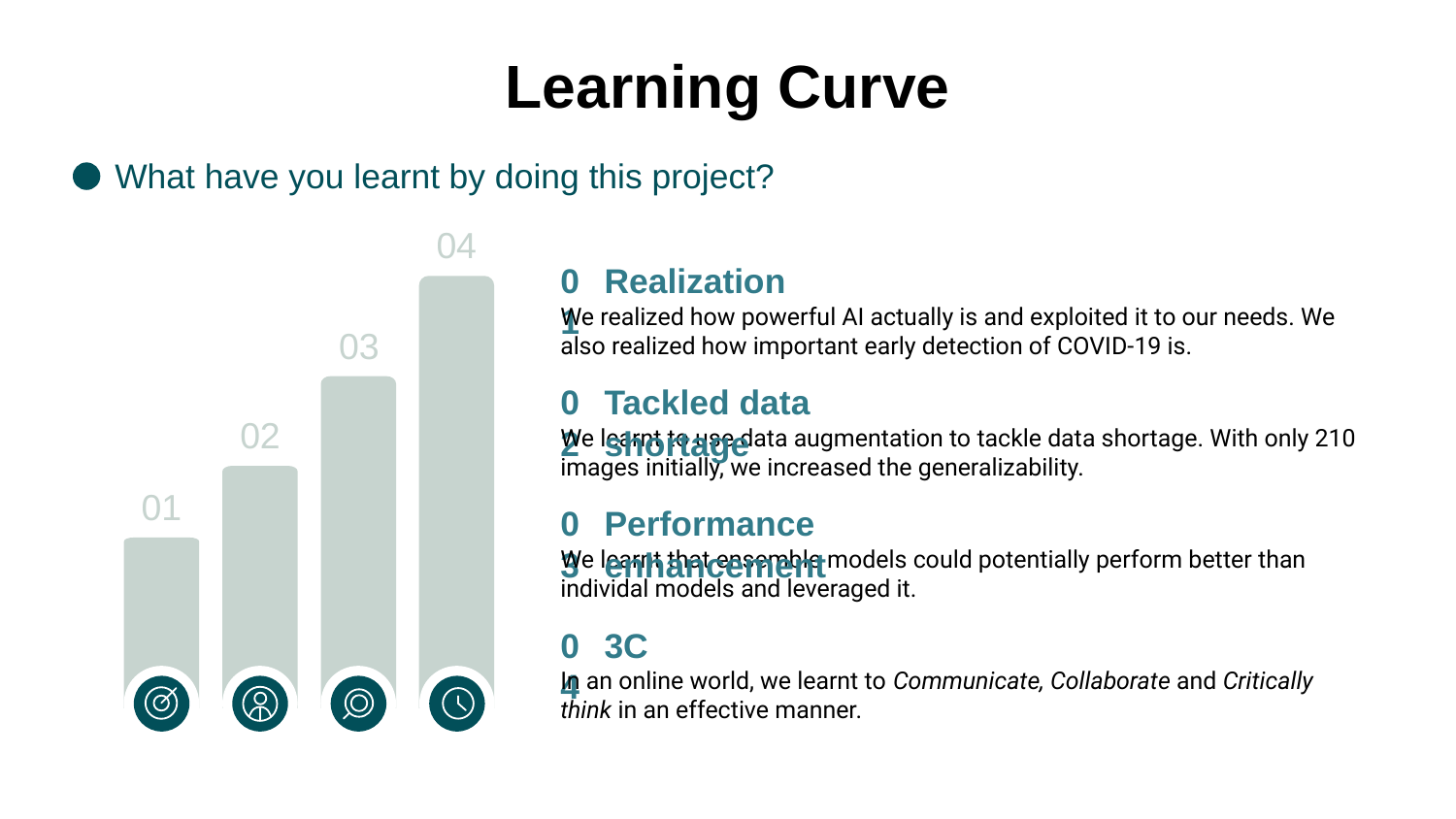

# Learning Curve
What have you learnt by doing this project?

04
01
Realization
We realized how powerful AI actually is and exploited it to our needs. We also realized how important early detection of COVID-19 is.

03
02
Tackled data shortage
We learnt to use data augmentation to tackle data shortage. With only 210 images initially, we increased the generalizability.

02

01
03
Performance enhancement
We learnt that ensemble models could potentially perform better than individal models and leveraged it.

04
3C
In an online world, we learnt to Communicate, Collaborate and Critically think in an effective manner.